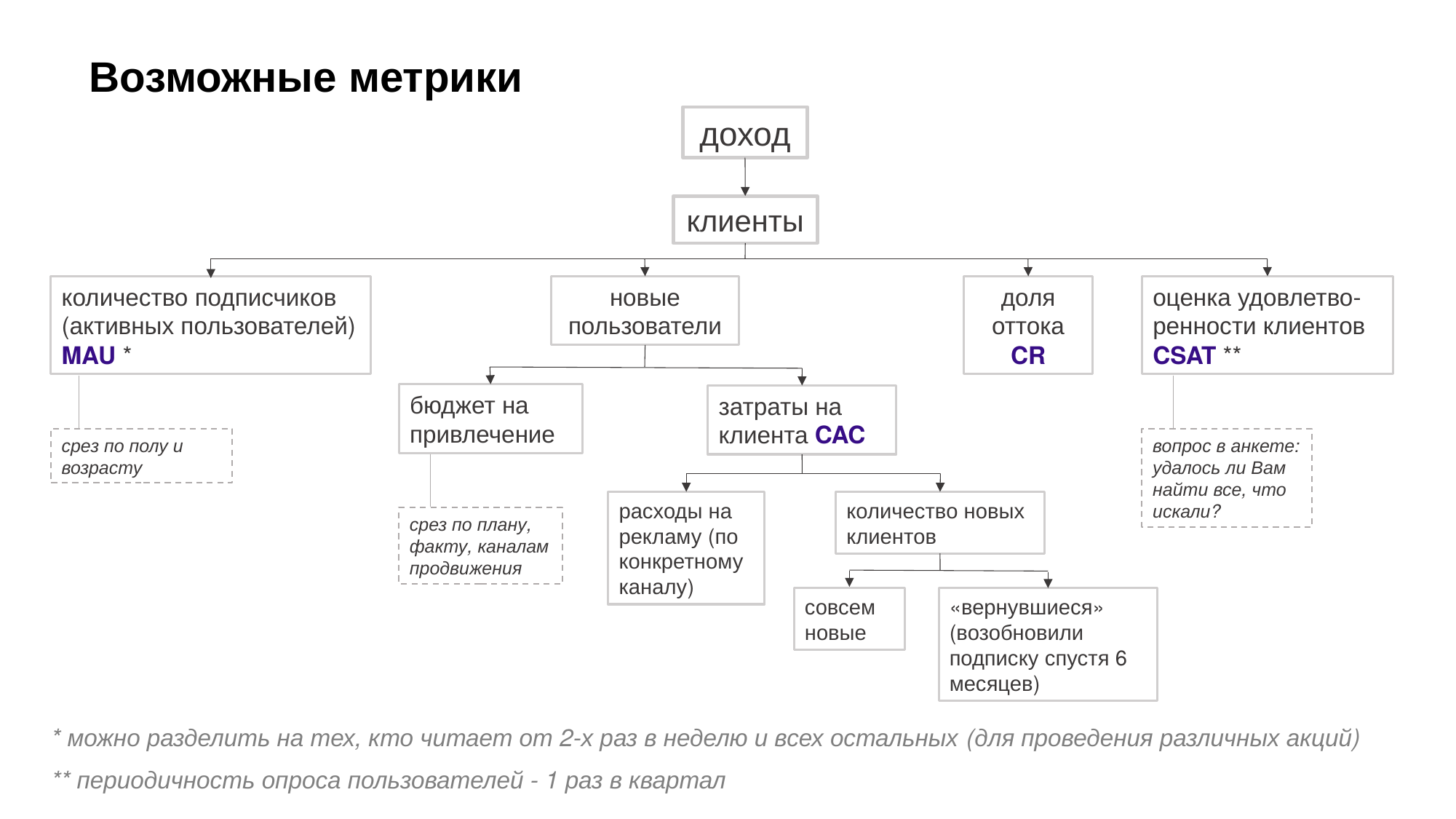

Возможные метрики
доход
клиенты
количество подписчиков (активных пользователей)
MAU *
новые пользователи
доля оттока
CR
оценка удовлетво-ренности клиентов
CSAT **
бюджет на привлечение
затраты на клиента CAC
срез по полу и возрасту
вопрос в анкете: удалось ли Вам найти все, что искали?
количество новых клиентов
расходы на рекламу (по конкретному каналу)
срез по плану, факту, каналам продвижения
«вернувшиеся» (возобновили подписку спустя 6 месяцев)
совсем новые
* можно разделить на тех, кто читает от 2-х раз в неделю и всех остальных (для проведения различных акций)
** периодичность опроса пользователей - 1 раз в квартал